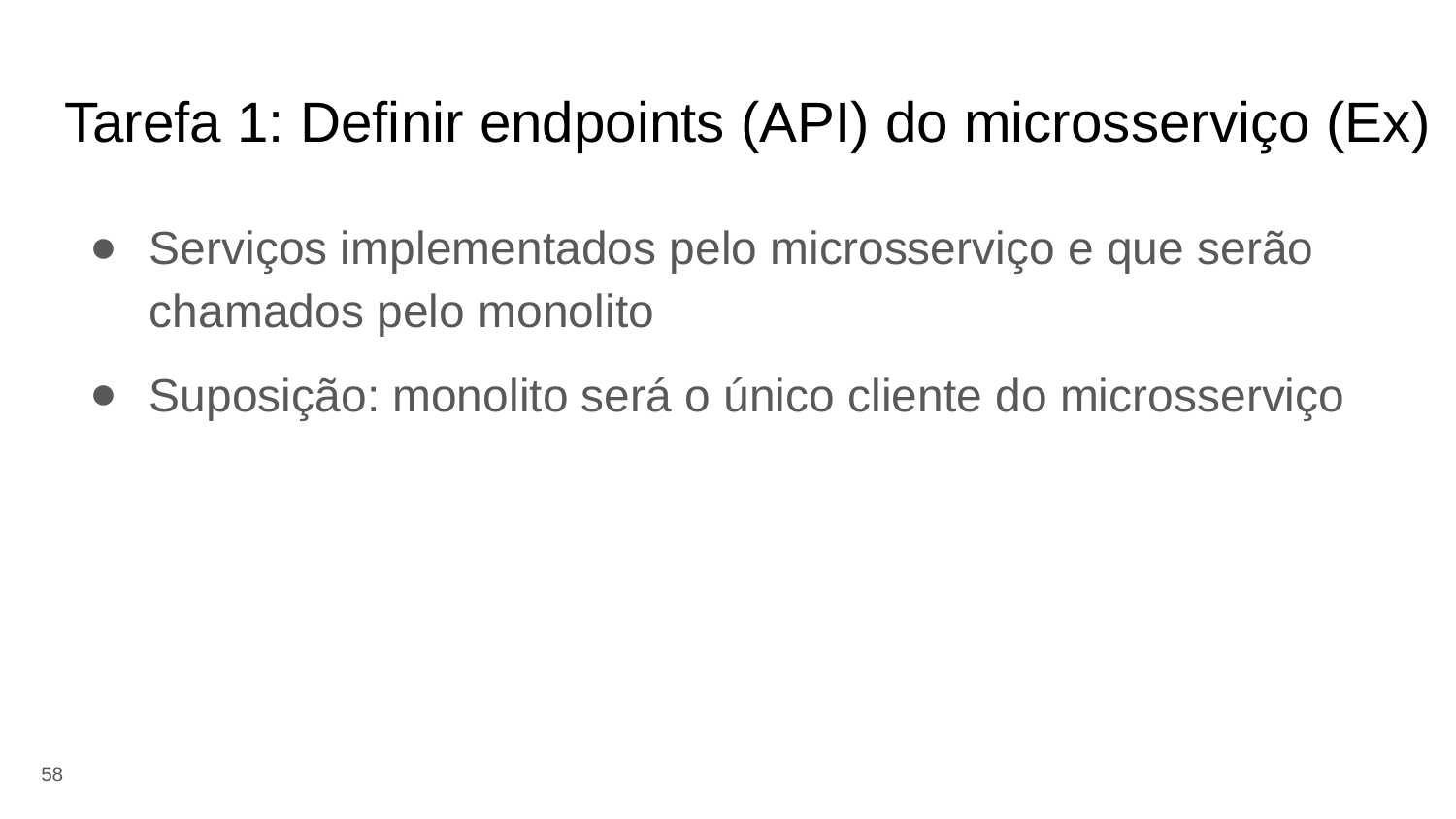

# Tarefa 1: Definir endpoints (API) do microsserviço (Ex)

Serviços implementados pelo microsserviço e que serão chamados pelo monolito
Suposição: monolito será o único cliente do microsserviço

58